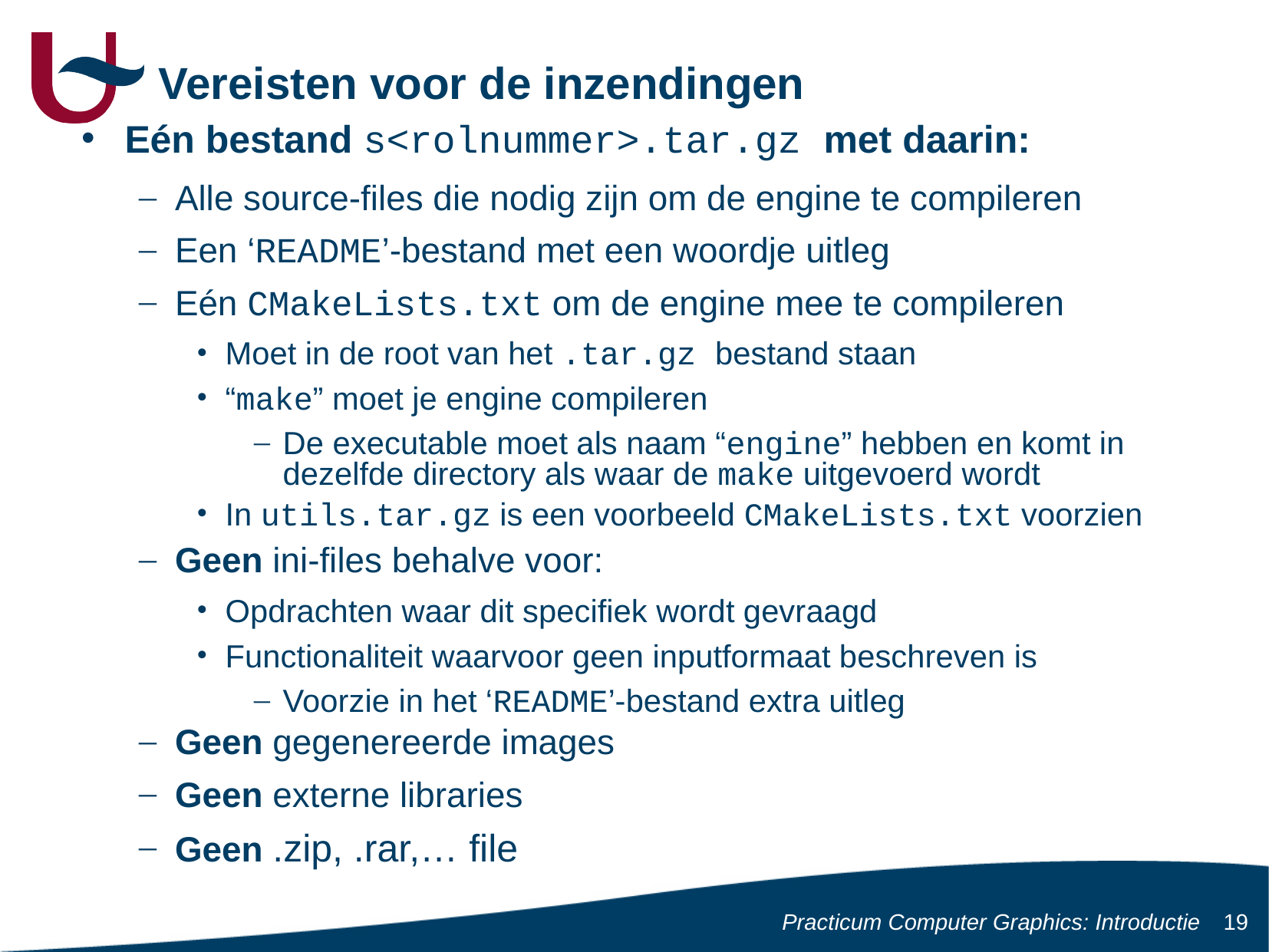

# Vereisten voor de inzendingen
Eén bestand s<rolnummer>.tar.gz met daarin:
Alle source-files die nodig zijn om de engine te compileren
Een ‘README’-bestand met een woordje uitleg
Eén CMakeLists.txt om de engine mee te compileren
Moet in de root van het .tar.gz bestand staan
“make” moet je engine compileren
De executable moet als naam “engine” hebben en komt in dezelfde directory als waar de make uitgevoerd wordt
In utils.tar.gz is een voorbeeld CMakeLists.txt voorzien
Geen ini-files behalve voor:
Opdrachten waar dit specifiek wordt gevraagd
Functionaliteit waarvoor geen inputformaat beschreven is
Voorzie in het ‘README’-bestand extra uitleg
Geen gegenereerde images
Geen externe libraries
Geen .zip, .rar,… file

Practicum Computer Graphics: Introductie
19